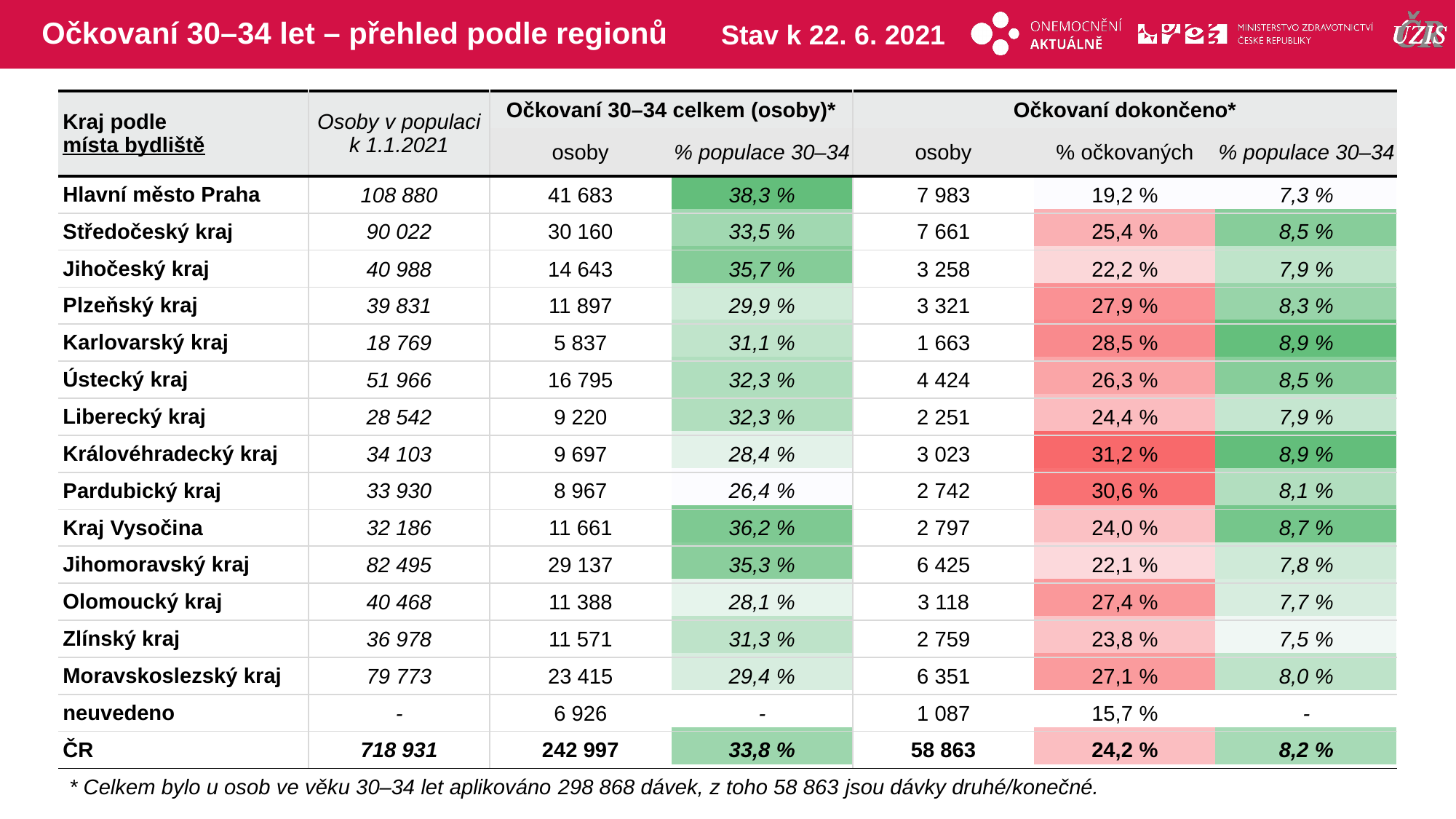

# Očkovaní 30–34 let – přehled podle regionů
Stav k 22. 6. 2021
| Kraj podle místa bydliště | Osoby v populaci k 1.1.2021 | Očkovaní 30–34 celkem (osoby)\* |  | Očkovaní dokončeno\* |  |  |
| --- | --- | --- | --- | --- | --- | --- |
|  |  | osoby | % populace 30–34 | osoby | % očkovaných | % populace 30–34 |
| Hlavní město Praha | 108 880 | 41 683 | 38,3 % | 7 983 | 19,2 % | 7,3 % |
| Středočeský kraj | 90 022 | 30 160 | 33,5 % | 7 661 | 25,4 % | 8,5 % |
| Jihočeský kraj | 40 988 | 14 643 | 35,7 % | 3 258 | 22,2 % | 7,9 % |
| Plzeňský kraj | 39 831 | 11 897 | 29,9 % | 3 321 | 27,9 % | 8,3 % |
| Karlovarský kraj | 18 769 | 5 837 | 31,1 % | 1 663 | 28,5 % | 8,9 % |
| Ústecký kraj | 51 966 | 16 795 | 32,3 % | 4 424 | 26,3 % | 8,5 % |
| Liberecký kraj | 28 542 | 9 220 | 32,3 % | 2 251 | 24,4 % | 7,9 % |
| Královéhradecký kraj | 34 103 | 9 697 | 28,4 % | 3 023 | 31,2 % | 8,9 % |
| Pardubický kraj | 33 930 | 8 967 | 26,4 % | 2 742 | 30,6 % | 8,1 % |
| Kraj Vysočina | 32 186 | 11 661 | 36,2 % | 2 797 | 24,0 % | 8,7 % |
| Jihomoravský kraj | 82 495 | 29 137 | 35,3 % | 6 425 | 22,1 % | 7,8 % |
| Olomoucký kraj | 40 468 | 11 388 | 28,1 % | 3 118 | 27,4 % | 7,7 % |
| Zlínský kraj | 36 978 | 11 571 | 31,3 % | 2 759 | 23,8 % | 7,5 % |
| Moravskoslezský kraj | 79 773 | 23 415 | 29,4 % | 6 351 | 27,1 % | 8,0 % |
| neuvedeno | - | 6 926 | - | 1 087 | 15,7 % | - |
| ČR | 718 931 | 242 997 | 33,8 % | 58 863 | 24,2 % | 8,2 % |
|  |  |  |  |  |  |
| --- | --- | --- | --- | --- | --- |
|  |  |  |  |  |  |
|  |  |  |  |  |  |
|  |  |  |  |  |  |
|  |  |  |  |  |  |
|  |  |  |  |  |  |
|  |  |  |  |  |  |
|  |  |  |  |  |  |
|  |  |  |  |  |  |
|  |  |  |  |  |  |
|  |  |  |  |  |  |
|  |  |  |  |  |  |
|  |  |  |  |  |  |
|  |  |  |  |  |  |
|  |  |  |  |  |  |
|  |  |  |  |  |  |
* Celkem bylo u osob ve věku 30–34 let aplikováno 298 868 dávek, z toho 58 863 jsou dávky druhé/konečné.